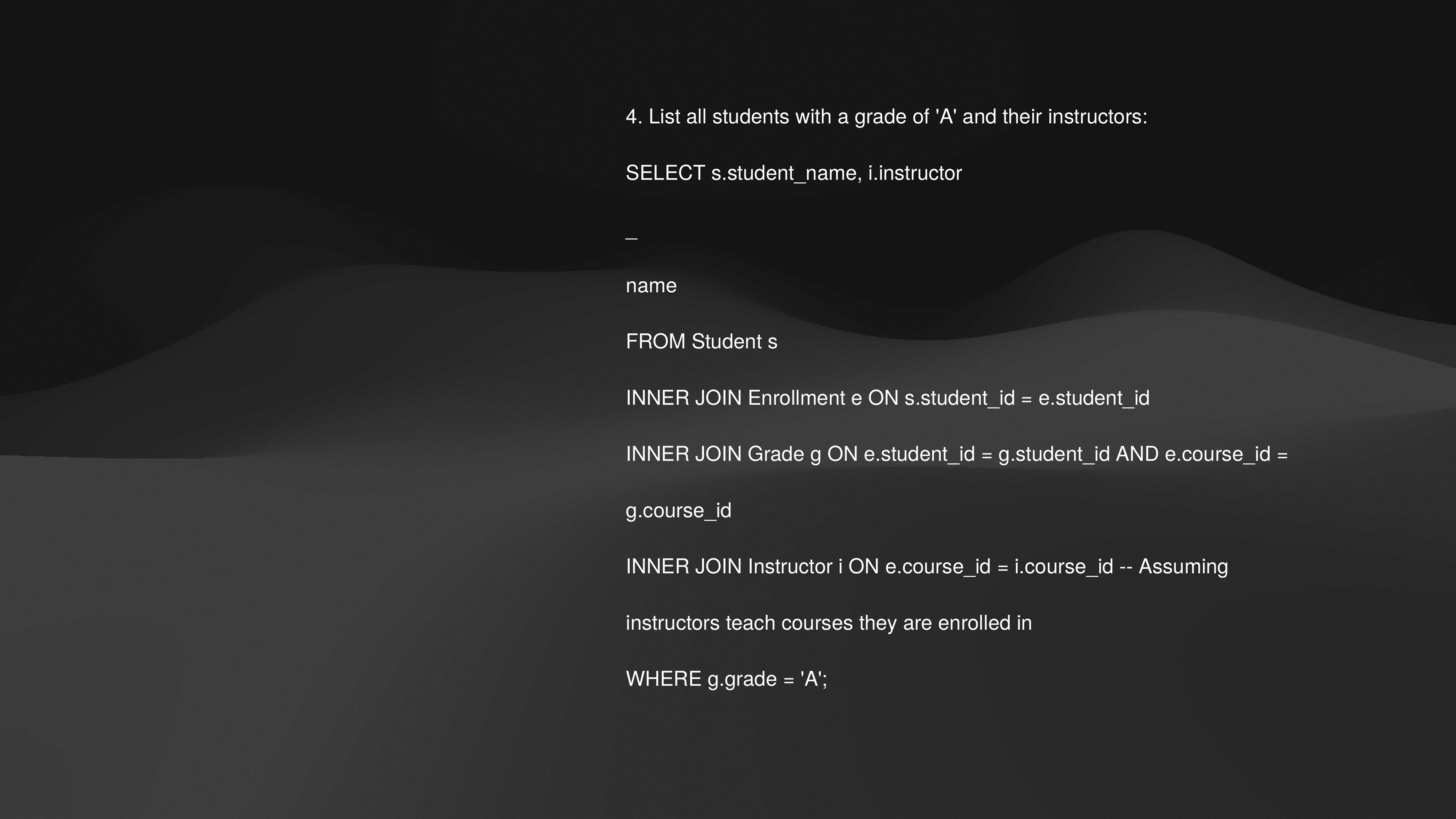

4. List all students with a grade of 'A' and their instructors:
SELECT s.student_name, i.instructor
_
name
FROM Student s
INNER JOIN Enrollment e ON s.student_id = e.student_id
INNER JOIN Grade g ON e.student_id = g.student_id AND e.course_id =
g.course_id
INNER JOIN Instructor i ON e.course_id = i.course_id -- Assuming
instructors teach courses they are enrolled in
WHERE g.grade = 'A';